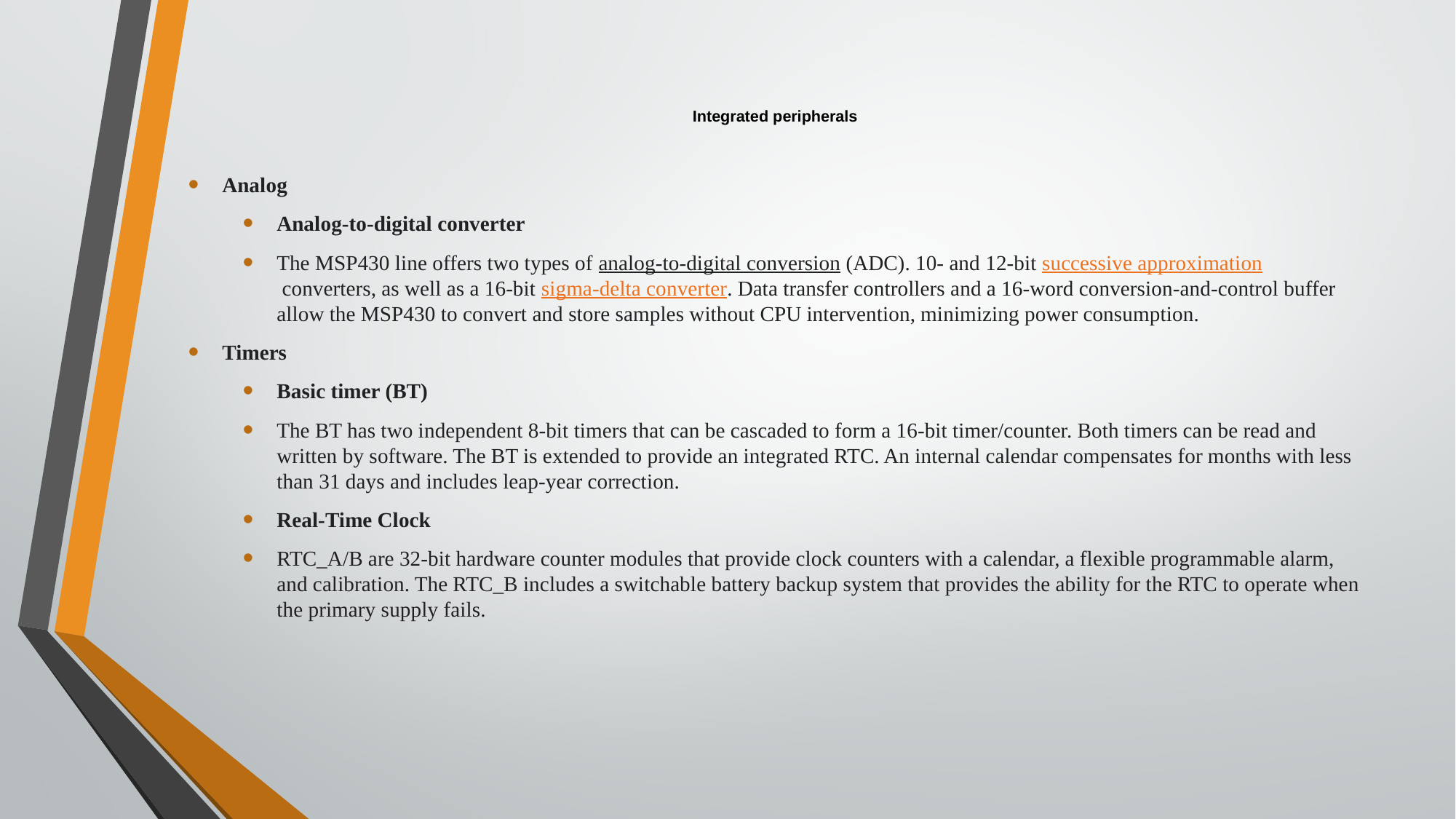

# Integrated peripherals

Analog
Analog-to-digital converter
The MSP430 line offers two types of analog-to-digital conversion (ADC). 10- and 12-bit successive approximation converters, as well as a 16-bit sigma-delta converter. Data transfer controllers and a 16-word conversion-and-control buffer allow the MSP430 to convert and store samples without CPU intervention, minimizing power consumption.
Timers
Basic timer (BT)
The BT has two independent 8-bit timers that can be cascaded to form a 16-bit timer/counter. Both timers can be read and written by software. The BT is extended to provide an integrated RTC. An internal calendar compensates for months with less than 31 days and includes leap-year correction.
Real-Time Clock
RTC_A/B are 32-bit hardware counter modules that provide clock counters with a calendar, a flexible programmable alarm, and calibration. The RTC_B includes a switchable battery backup system that provides the ability for the RTC to operate when the primary supply fails.